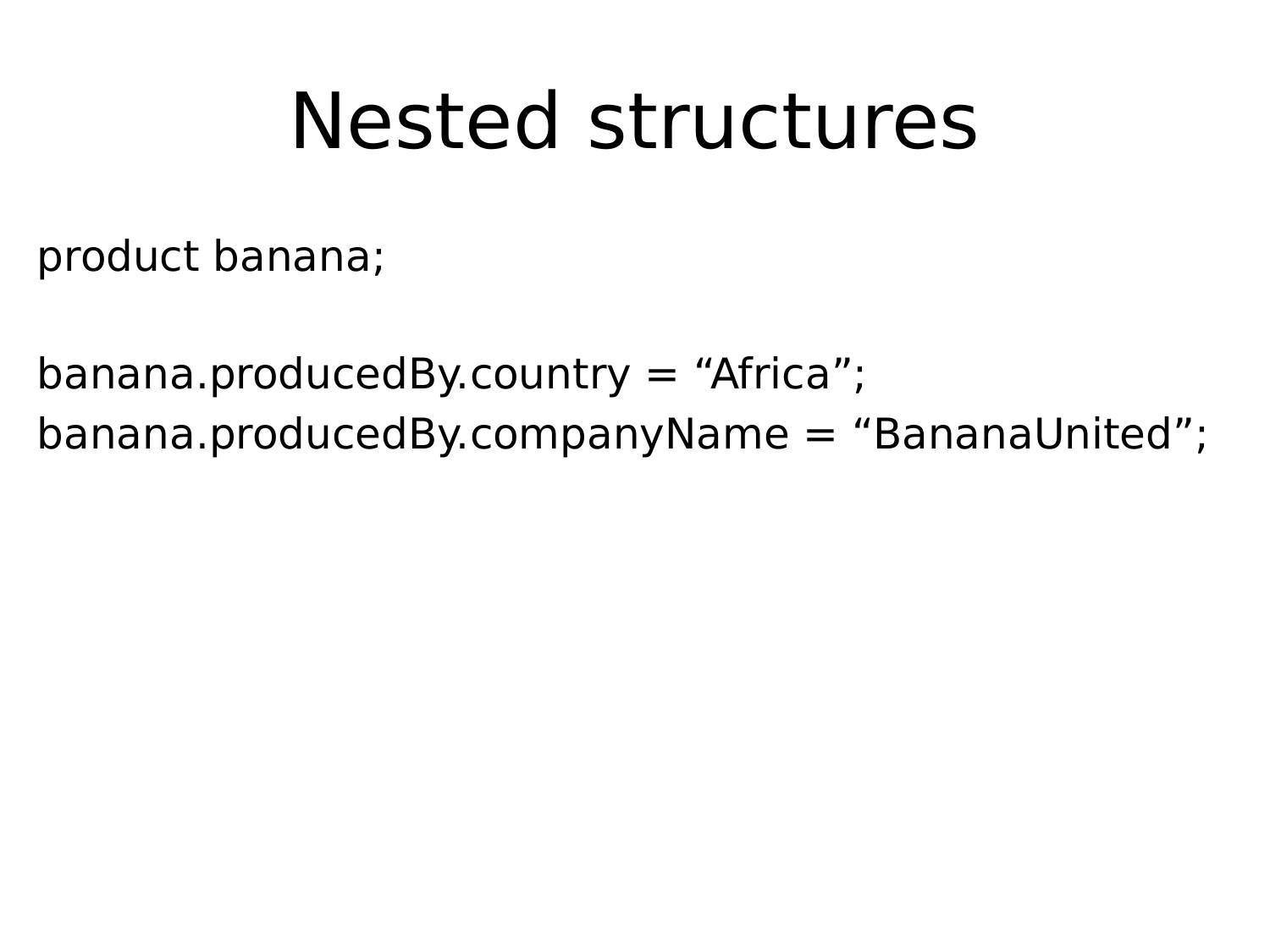

# Nested structures
product banana;

banana.producedBy.country = “Africa”;
banana.producedBy.companyName = “BananaUnited”;